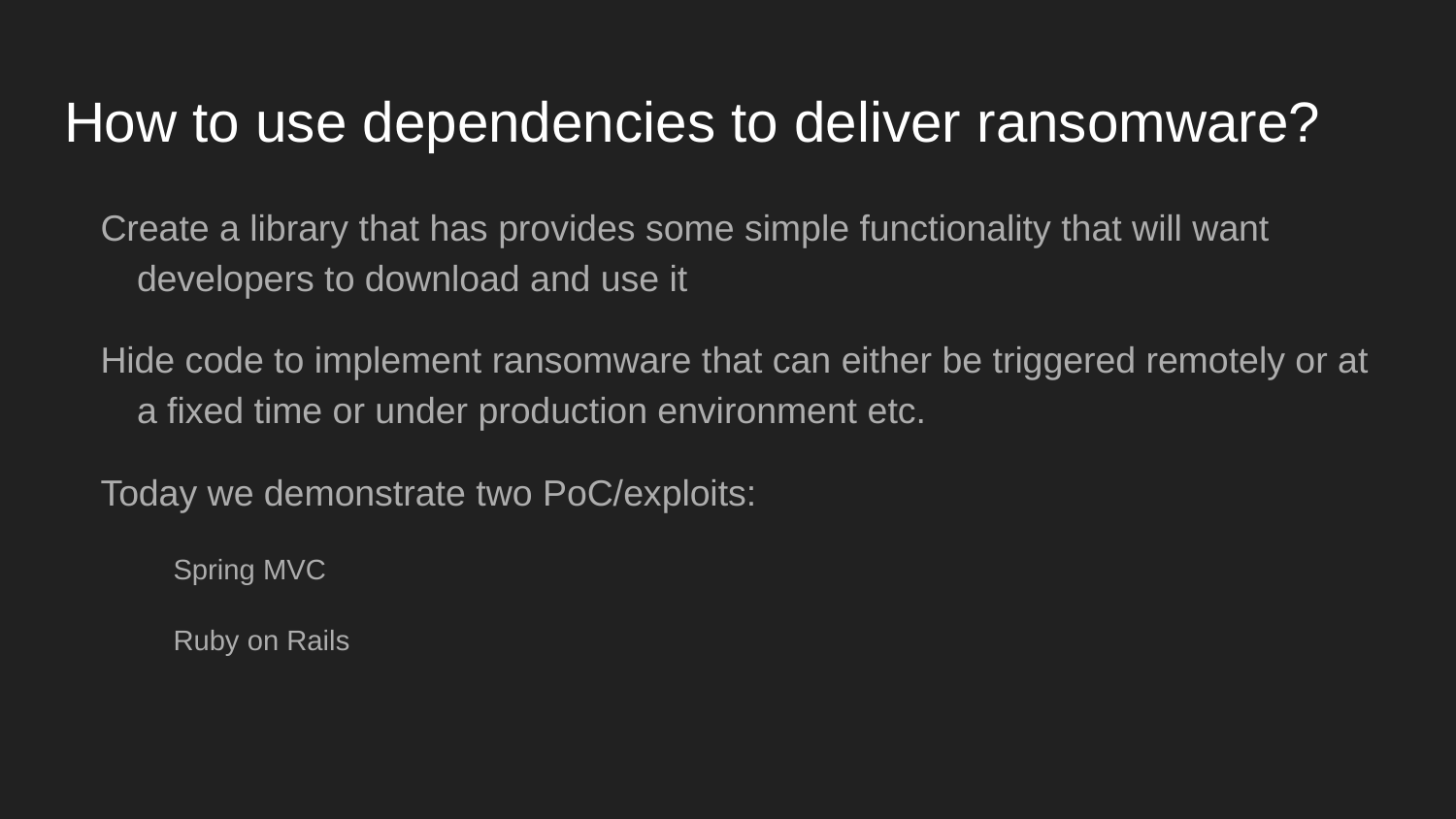

# How to use dependencies to deliver ransomware?
Create a library that has provides some simple functionality that will want developers to download and use it
Hide code to implement ransomware that can either be triggered remotely or at a fixed time or under production environment etc.
Today we demonstrate two PoC/exploits:
Spring MVC
Ruby on Rails